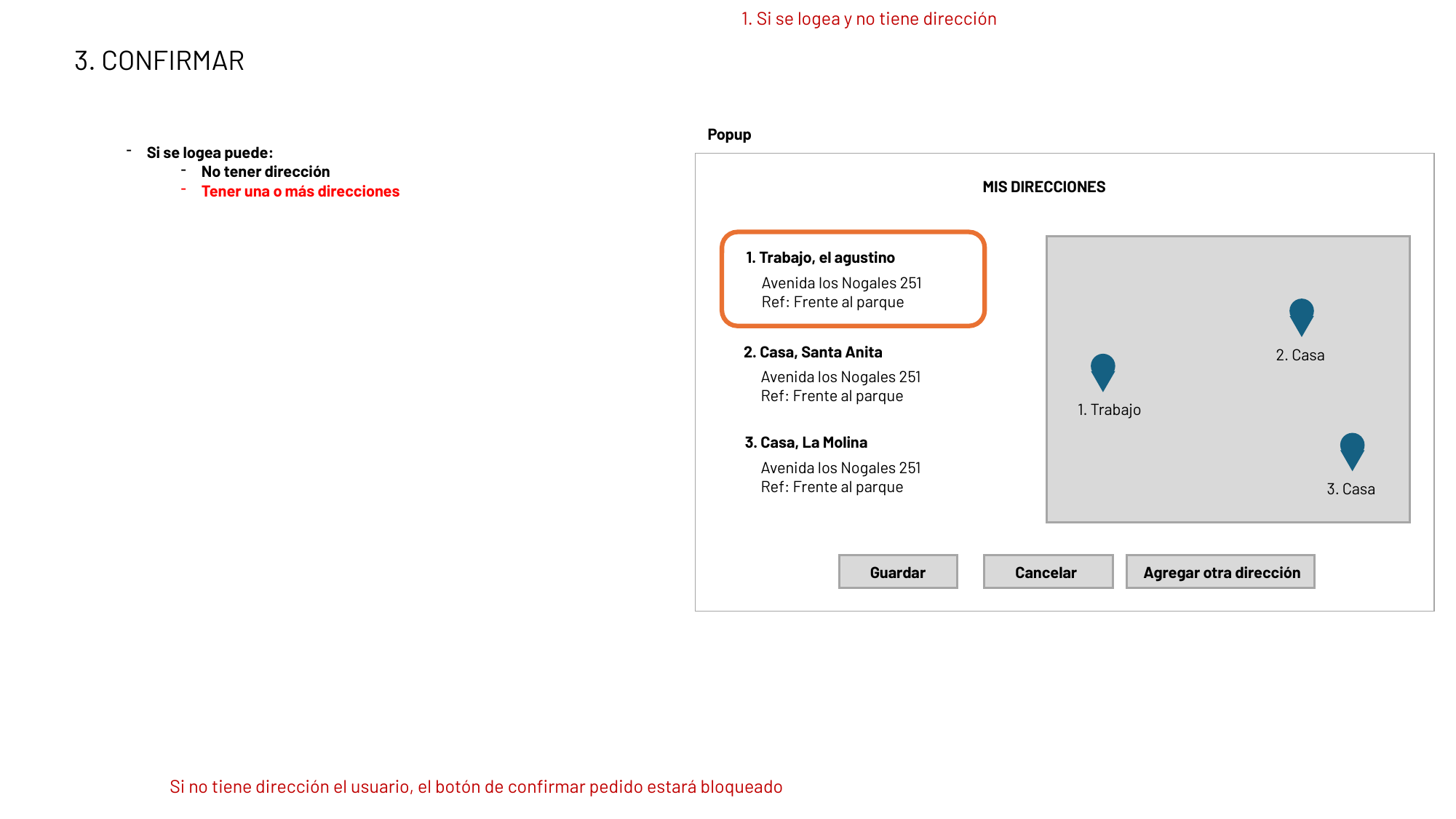

1. Si se logea y no tiene dirección
3. CONFIRMAR
Popup
Si se logea puede:
No tener dirección
Tener una o más direcciones

MIS DIRECCIONES

1. Trabajo, el agustino
Avenida los Nogales 251
Ref: Frente al parque

2. Casa, Santa Anita
2. Casa

Avenida los Nogales 251
Ref: Frente al parque

1. Trabajo
3. Casa, La Molina

Avenida los Nogales 251
Ref: Frente al parque
3. Casa

Guardar
Cancelar
Agregar otra dirección
Si no tiene dirección el usuario, el botón de confirmar pedido estará bloqueado